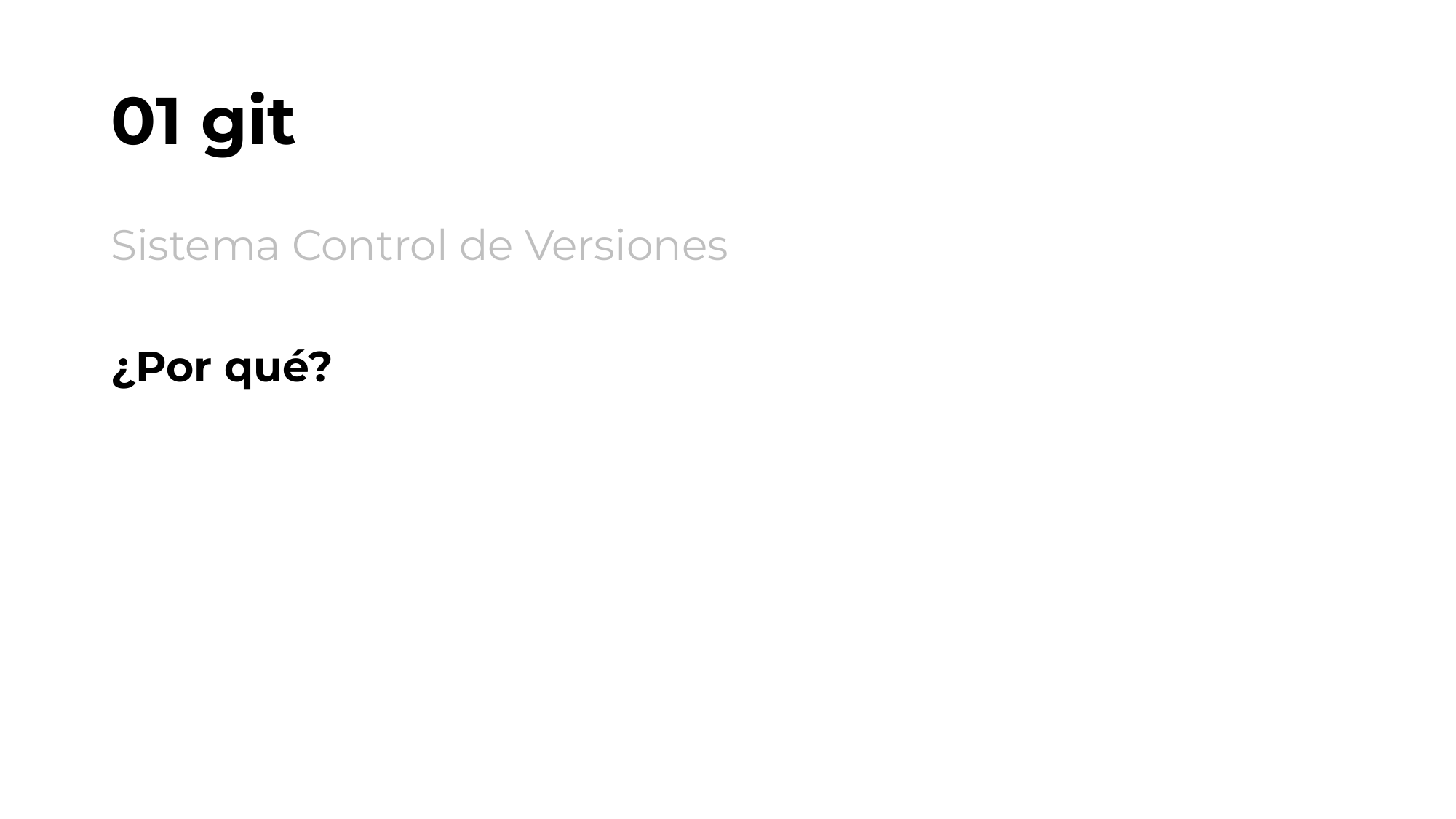

# 01 git

Sistema Control de Versiones

¿Por qué?